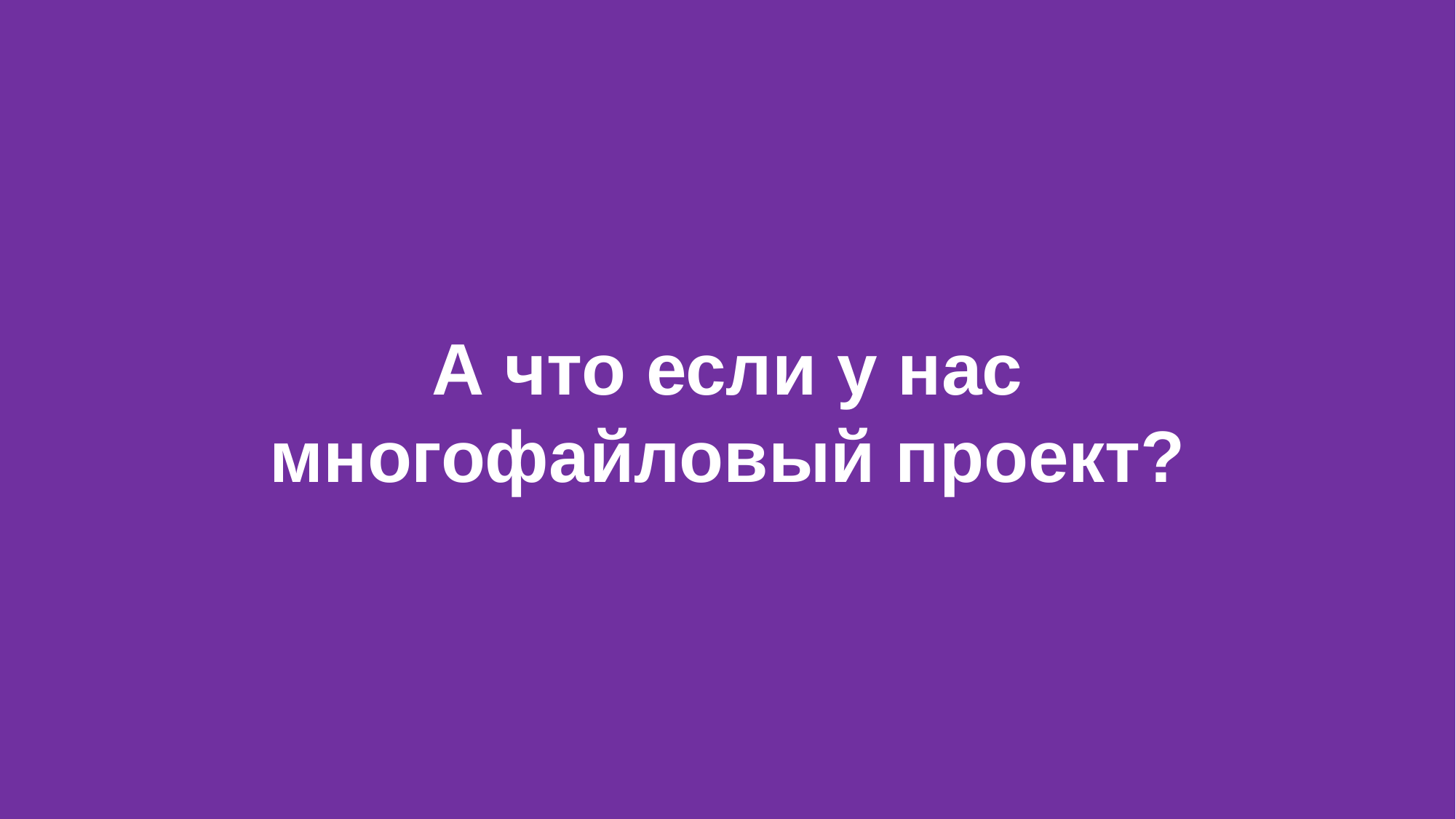

А что если у нас многофайловый проект?